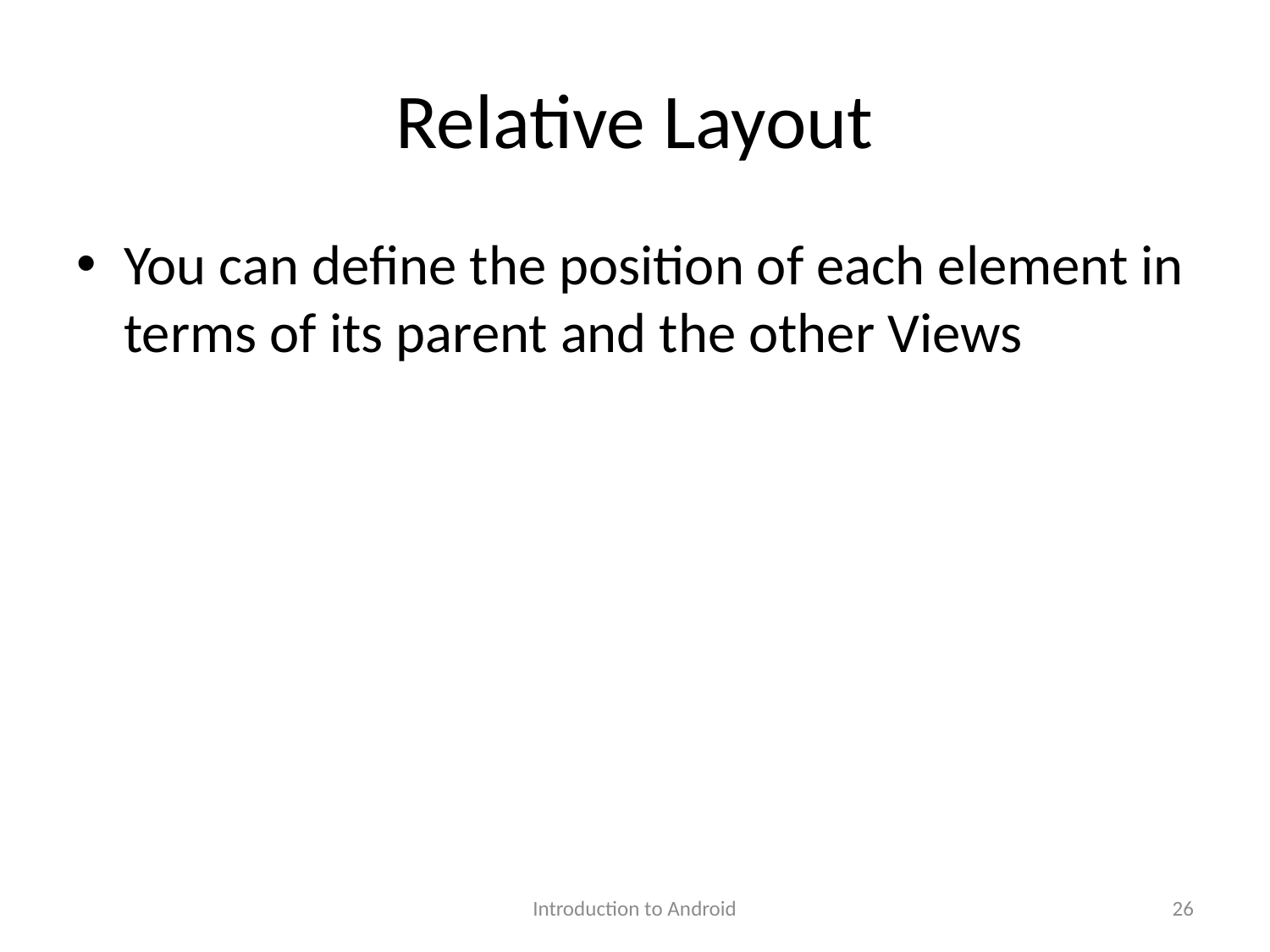

# Relative Layout
You can define the position of each element in terms of its parent and the other Views

Introduction to Android
26